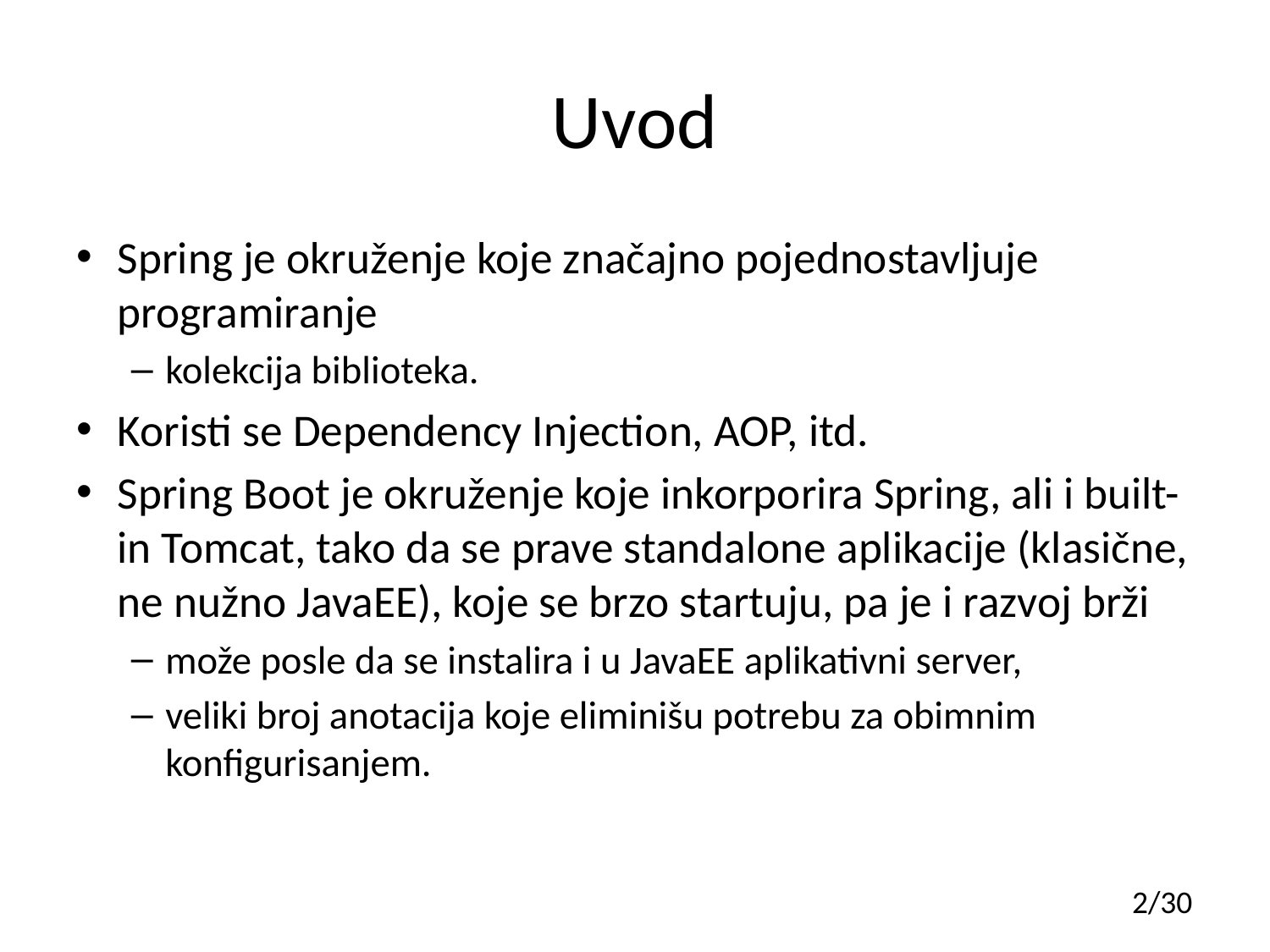

# Uvod
Spring je okruženje koje značajno pojednostavljuje programiranje
kolekcija biblioteka.
Koristi se Dependency Injection, AOP, itd.
Spring Boot je okruženje koje inkorporira Spring, ali i built-in Tomcat, tako da se prave standalone aplikacije (klasične, ne nužno JavaEE), koje se brzo startuju, pa je i razvoj brži
može posle da se instalira i u JavaEE aplikativni server,
veliki broj anotacija koje eliminišu potrebu za obimnim konfigurisanjem.